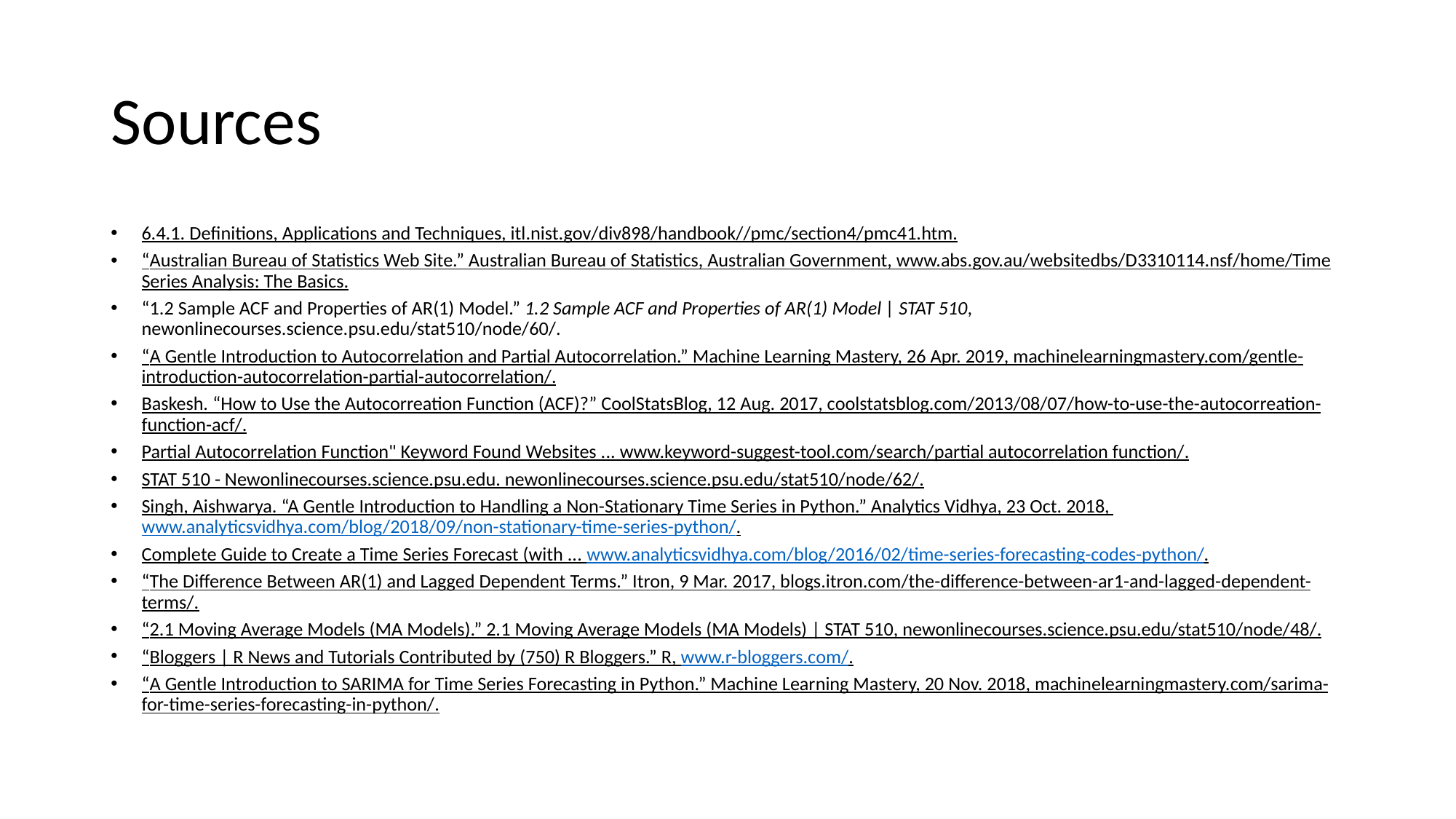

# Sources
6.4.1. Definitions, Applications and Techniques, itl.nist.gov/div898/handbook//pmc/section4/pmc41.htm.
“Australian Bureau of Statistics Web Site.” Australian Bureau of Statistics, Australian Government, www.abs.gov.au/websitedbs/D3310114.nsf/home/Time Series Analysis: The Basics.
“1.2 Sample ACF and Properties of AR(1) Model.” 1.2 Sample ACF and Properties of AR(1) Model | STAT 510, newonlinecourses.science.psu.edu/stat510/node/60/.
“A Gentle Introduction to Autocorrelation and Partial Autocorrelation.” Machine Learning Mastery, 26 Apr. 2019, machinelearningmastery.com/gentle-introduction-autocorrelation-partial-autocorrelation/.
Baskesh. “How to Use the Autocorreation Function (ACF)?” CoolStatsBlog, 12 Aug. 2017, coolstatsblog.com/2013/08/07/how-to-use-the-autocorreation-function-acf/.
Partial Autocorrelation Function" Keyword Found Websites ... www.keyword-suggest-tool.com/search/partial autocorrelation function/.
STAT 510 - Newonlinecourses.science.psu.edu. newonlinecourses.science.psu.edu/stat510/node/62/.
Singh, Aishwarya. “A Gentle Introduction to Handling a Non-Stationary Time Series in Python.” Analytics Vidhya, 23 Oct. 2018, www.analyticsvidhya.com/blog/2018/09/non-stationary-time-series-python/.
Complete Guide to Create a Time Series Forecast (with ... www.analyticsvidhya.com/blog/2016/02/time-series-forecasting-codes-python/.
“The Difference Between AR(1) and Lagged Dependent Terms.” Itron, 9 Mar. 2017, blogs.itron.com/the-difference-between-ar1-and-lagged-dependent-terms/.
“2.1 Moving Average Models (MA Models).” 2.1 Moving Average Models (MA Models) | STAT 510, newonlinecourses.science.psu.edu/stat510/node/48/.
“Bloggers | R News and Tutorials Contributed by (750) R Bloggers.” R, www.r-bloggers.com/.
“A Gentle Introduction to SARIMA for Time Series Forecasting in Python.” Machine Learning Mastery, 20 Nov. 2018, machinelearningmastery.com/sarima-for-time-series-forecasting-in-python/.